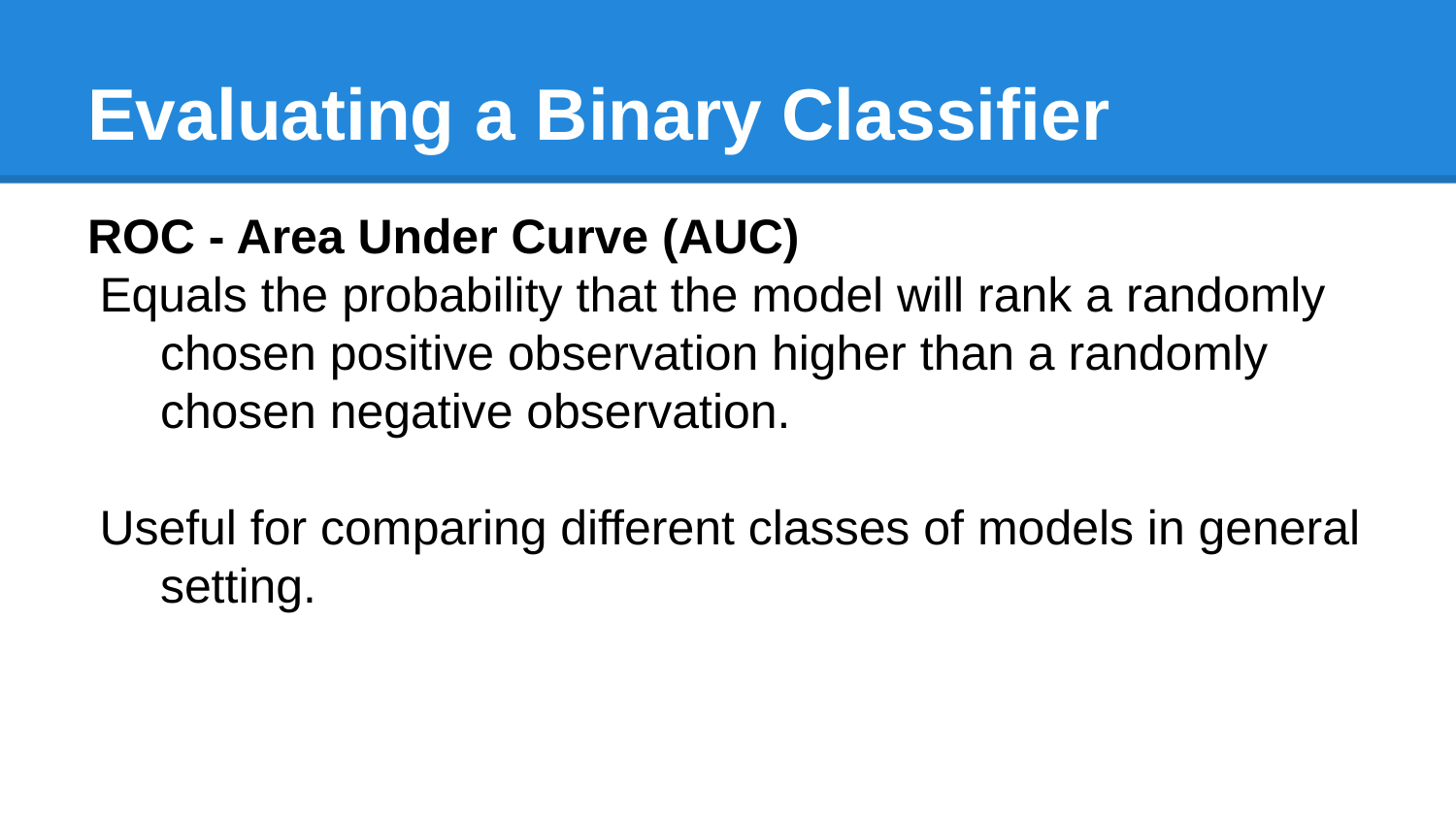

# Evaluating a Binary Classifier
ROC - Area Under Curve (AUC)
Equals the probability that the model will rank a randomly chosen positive observation higher than a randomly chosen negative observation.
Useful for comparing different classes of models in general setting.